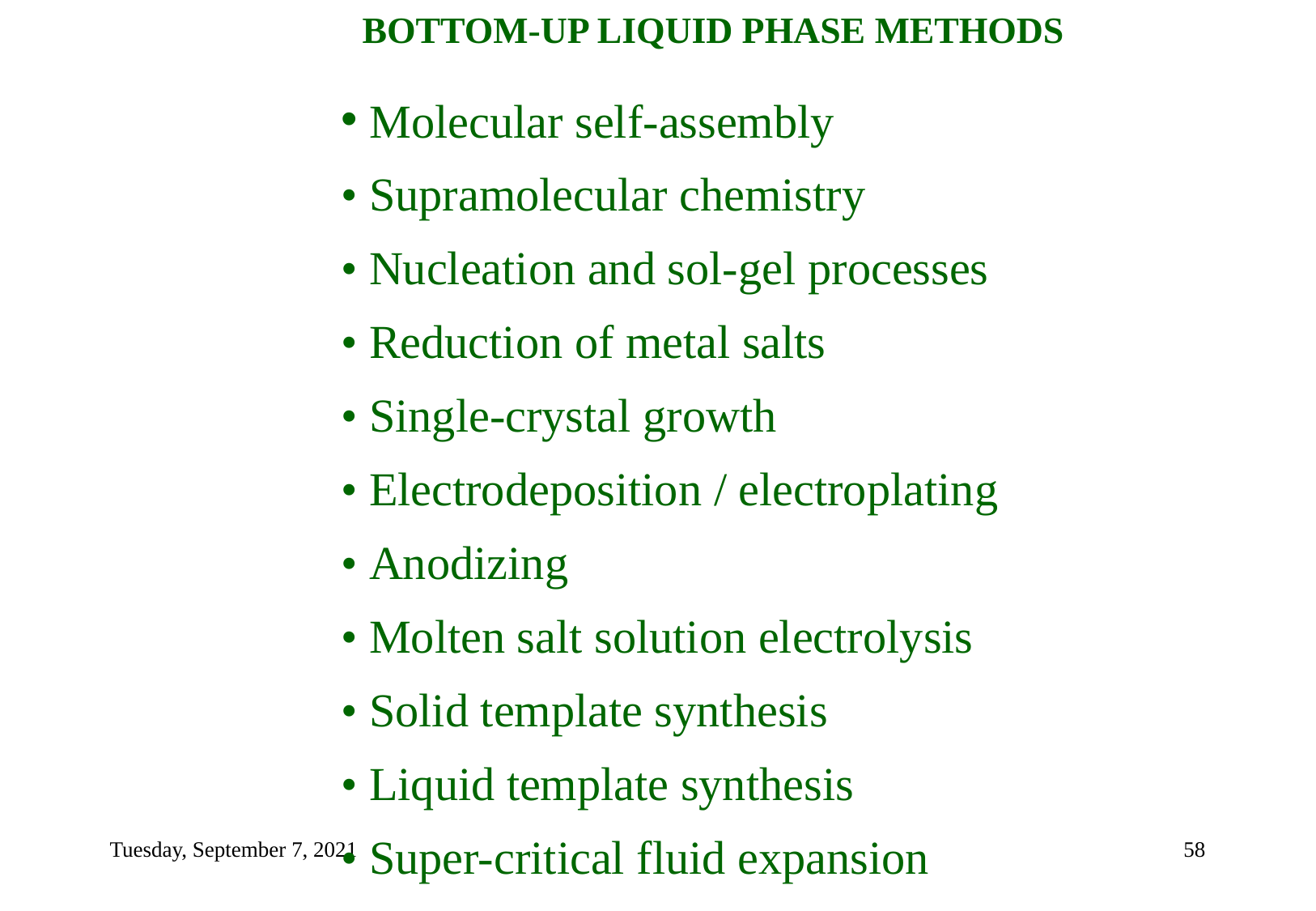

BOTTOM-UP LIQUID PHASE METHODS
Molecular self-assembly
• Supramolecular chemistry
• Nucleation and sol-gel processes
• Reduction of metal salts
• Single-crystal growth
• Electrodeposition / electroplating
• Anodizing
• Molten salt solution electrolysis
• Solid template synthesis
• Liquid template synthesis
• Super-critical fluid expansion
Tuesday, September 7, 2021
58